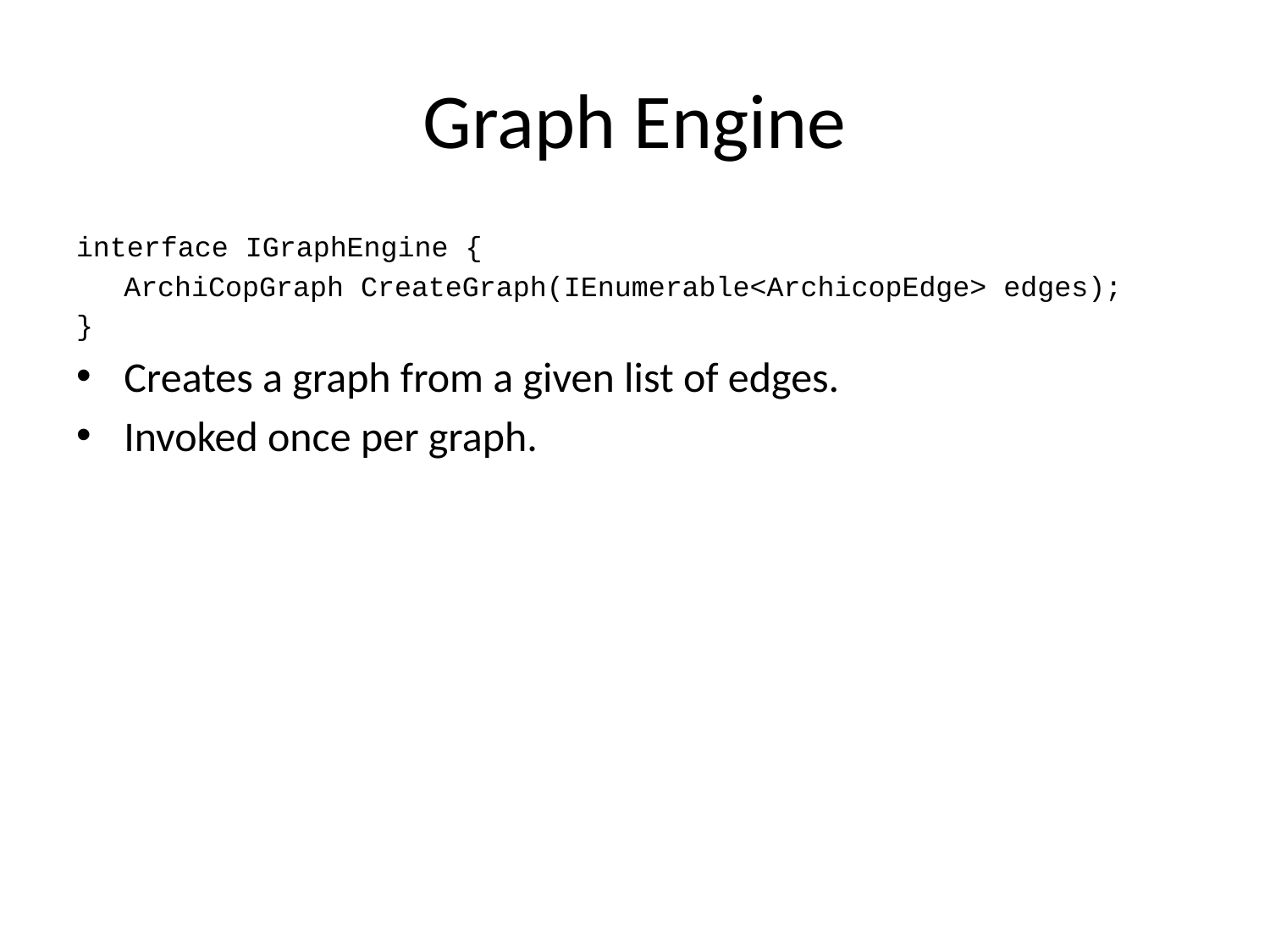

# Graph Engine
interface IGraphEngine {
	ArchiCopGraph CreateGraph(IEnumerable<ArchicopEdge> edges);
}
Creates a graph from a given list of edges.
Invoked once per graph.